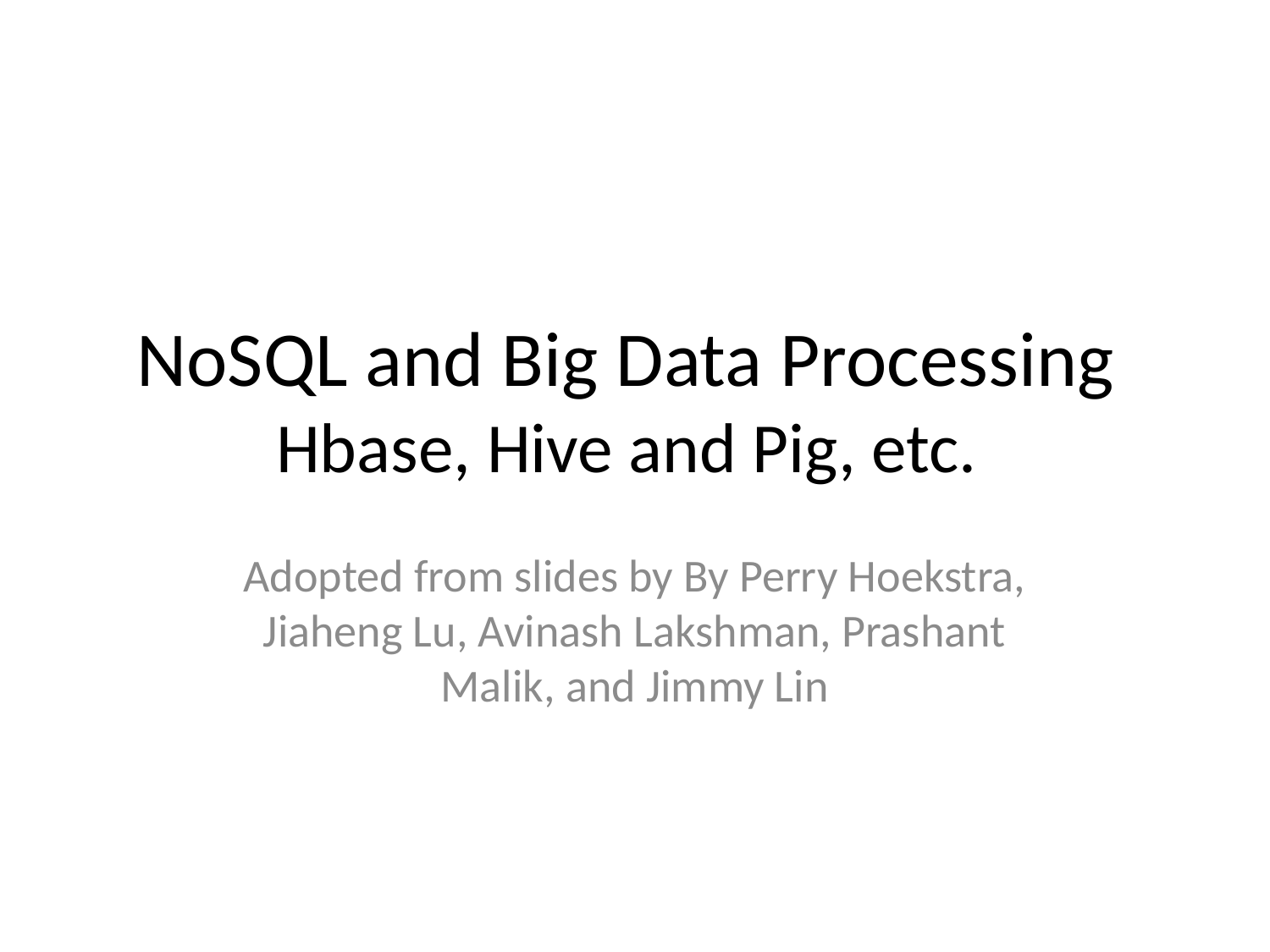

# NoSQL and Big Data Processing Hbase, Hive and Pig, etc.
Adopted from slides by By Perry Hoekstra, Jiaheng Lu, Avinash Lakshman, Prashant Malik, and Jimmy Lin